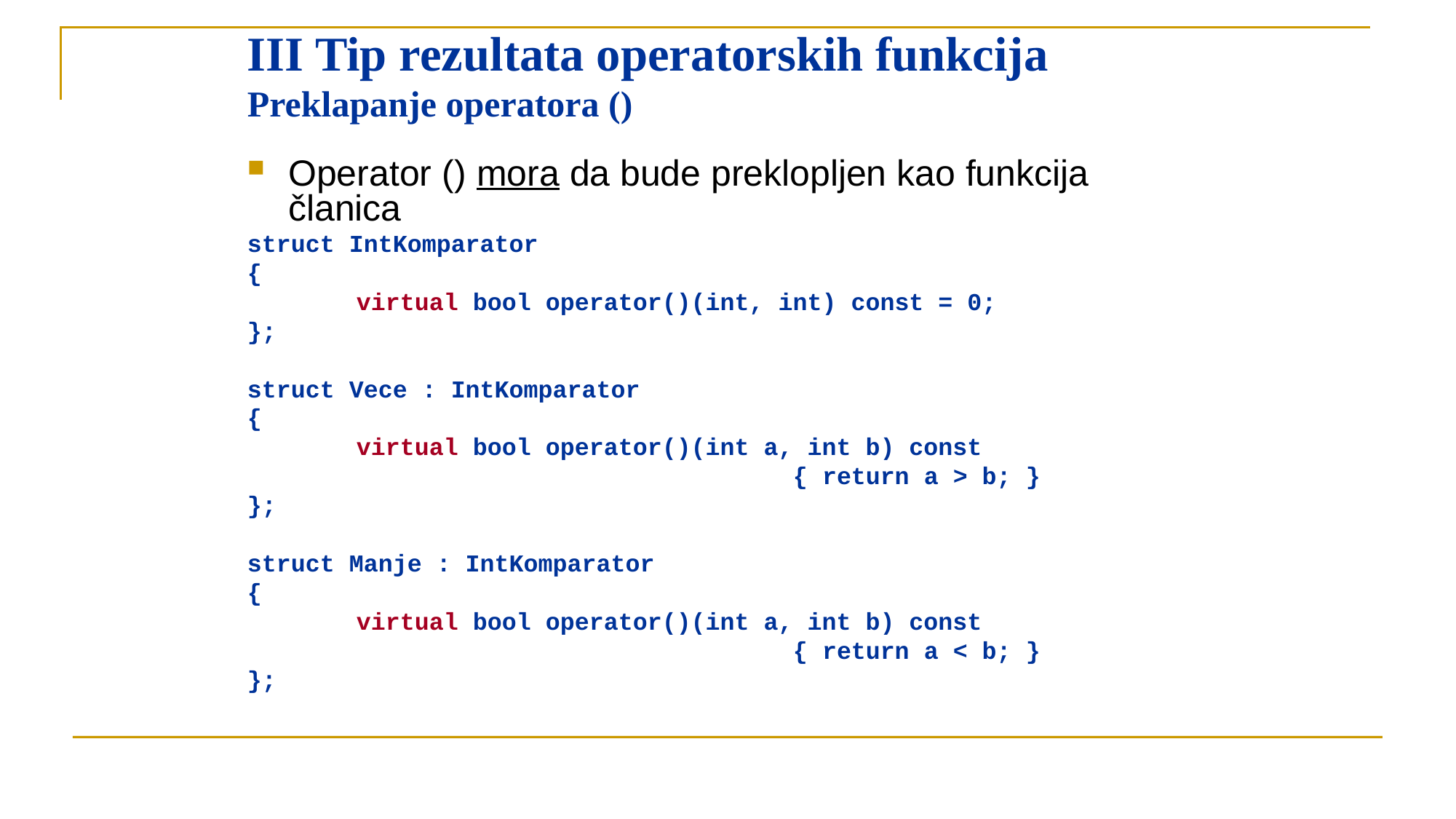

# III Tip rezultata operatorskih funkcija Preklapanje operatora ()
Operator () mora da bude preklopljen kao funkcija članica
struct IntKomparator
{
	virtual bool operator()(int, int) const = 0;
};

struct Vece : IntKomparator
{
	virtual bool operator()(int a, int b) const
					{ return a > b; }
};

struct Manje : IntKomparator
{
	virtual bool operator()(int a, int b) const
					{ return a < b; }
};